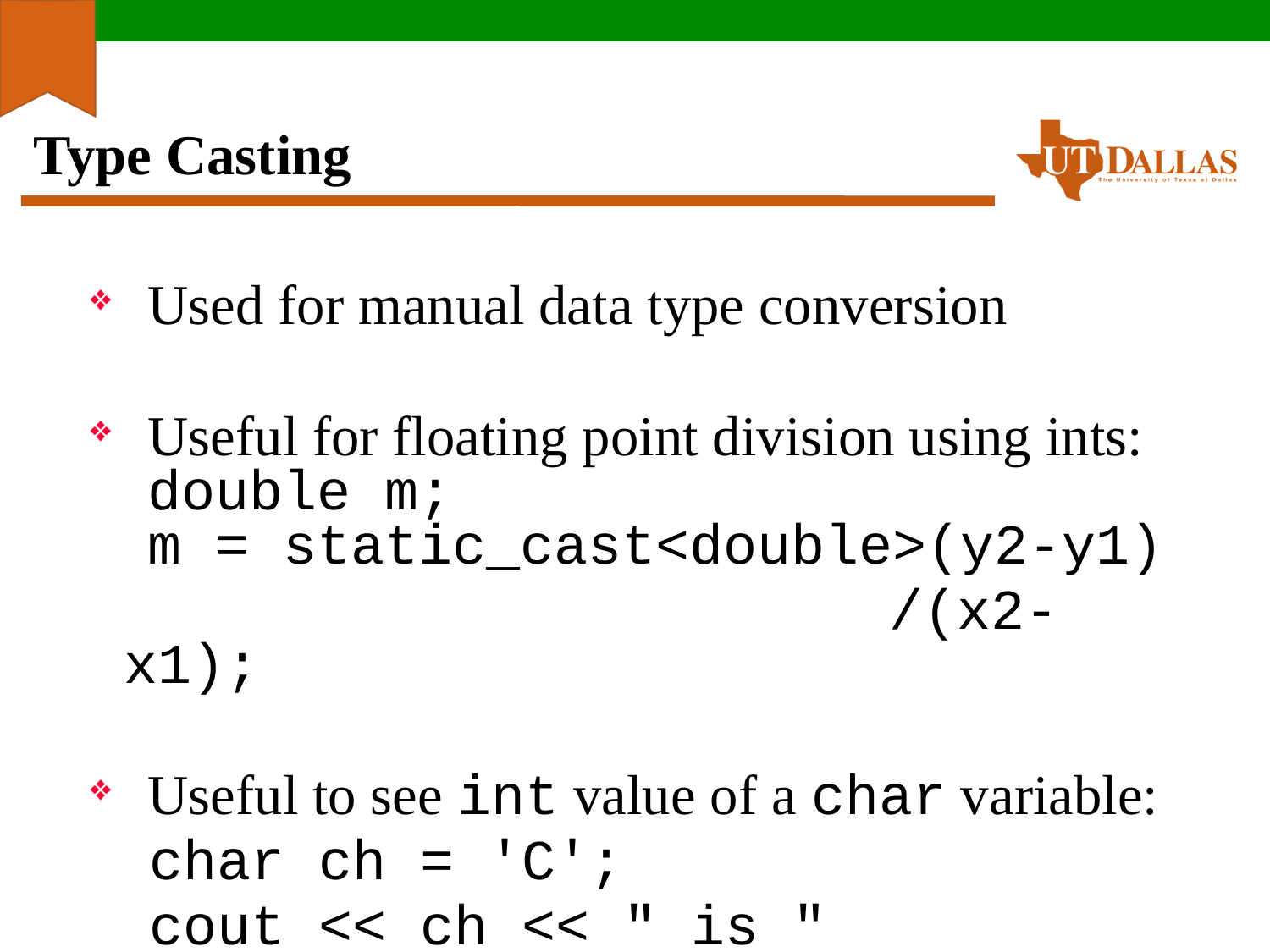

# Type Casting
Used for manual data type conversion

Useful for floating point division using ints:  double m;
m = static_cast<double>(y2-y1)
                        /(x2-x1);

Useful to see int value of a char variable:
char ch = 'C';
cout << ch << " is "
       << static_cast<int>(ch);